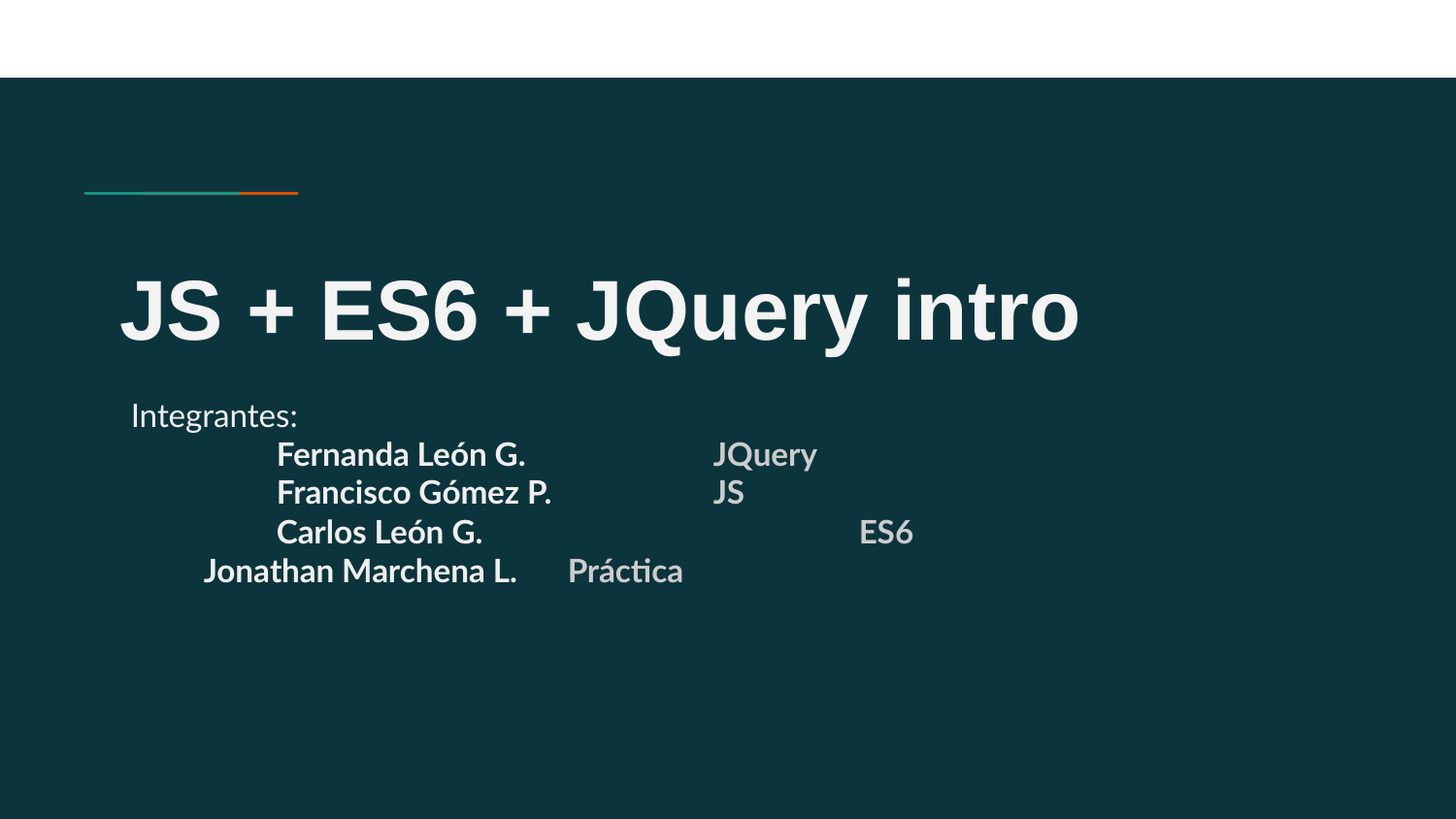

# JS + ES6 + JQuery intro
Integrantes:
	Fernanda León G.		JQuery
	Francisco Gómez P.		JS
	Carlos León G.		 	ES6
Jonathan Marchena L.	Práctica